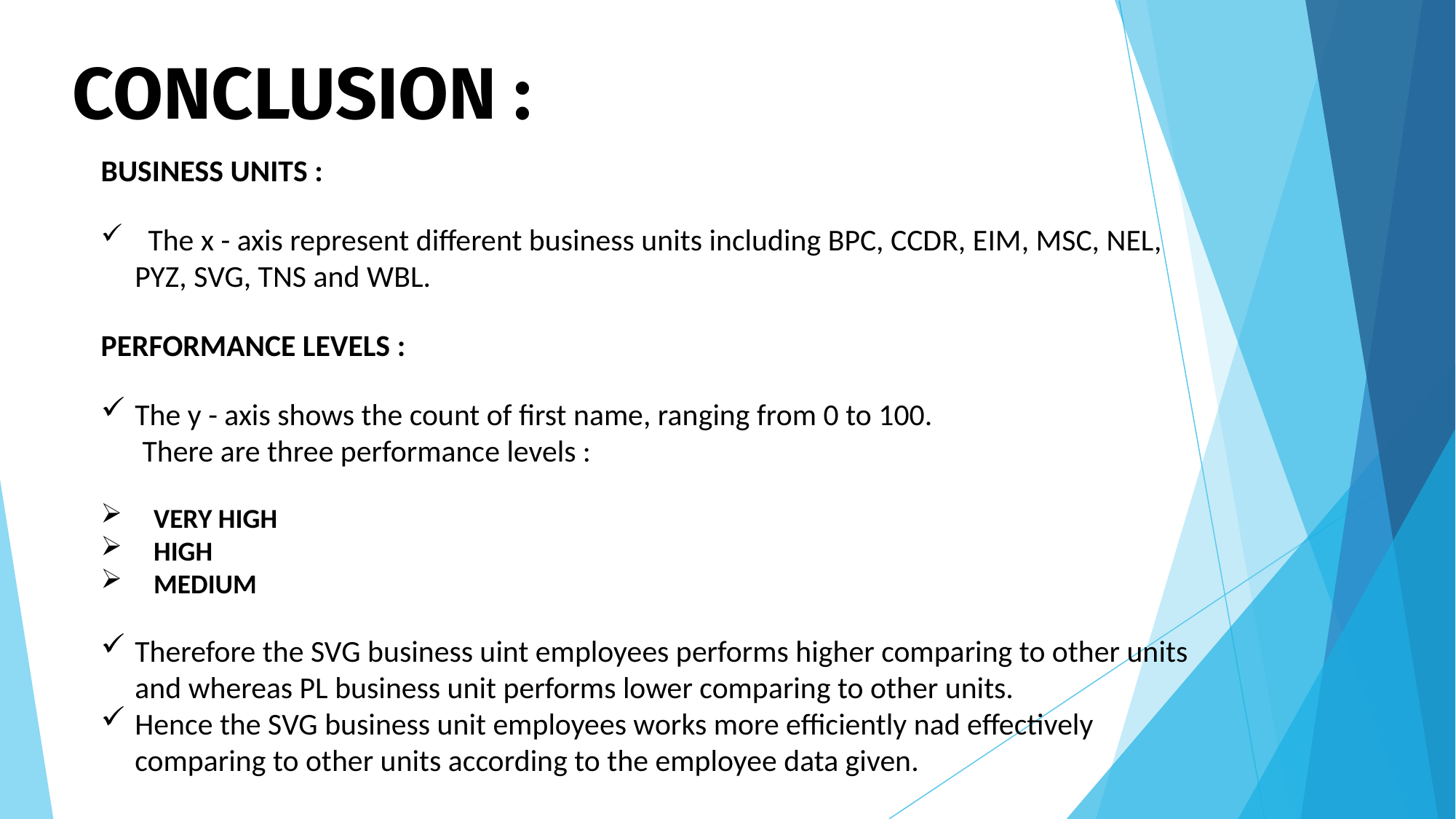

# CONCLUSION :
BUSINESS UNITS :

  The x - axis represent different business units including BPC, CCDR, EIM, MSC, NEL, PYZ, SVG, TNS and WBL.

PERFORMANCE LEVELS :

The y - axis shows the count of first name, ranging from 0 to 100.
      There are three performance levels :

   VERY HIGH
   HIGH
   MEDIUM

Therefore the SVG business uint employees performs higher comparing to other units and whereas PL business unit performs lower comparing to other units.
Hence the SVG business unit employees works more efficiently nad effectively comparing to other units according to the employee data given.